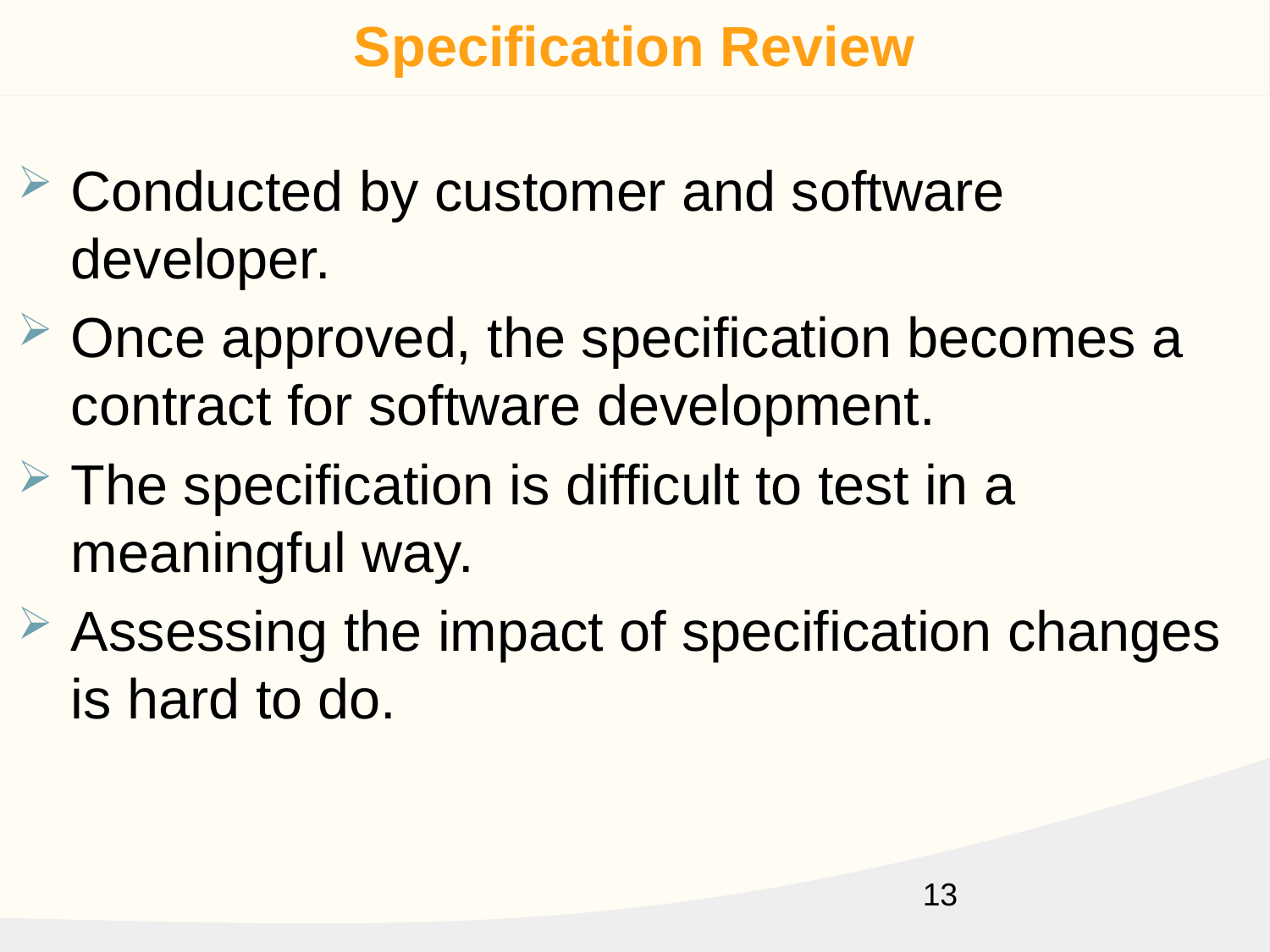

# Specification Review
Conducted by customer and software developer.
Once approved, the specification becomes a contract for software development.
The specification is difficult to test in a meaningful way.
Assessing the impact of specification changes is hard to do.
13